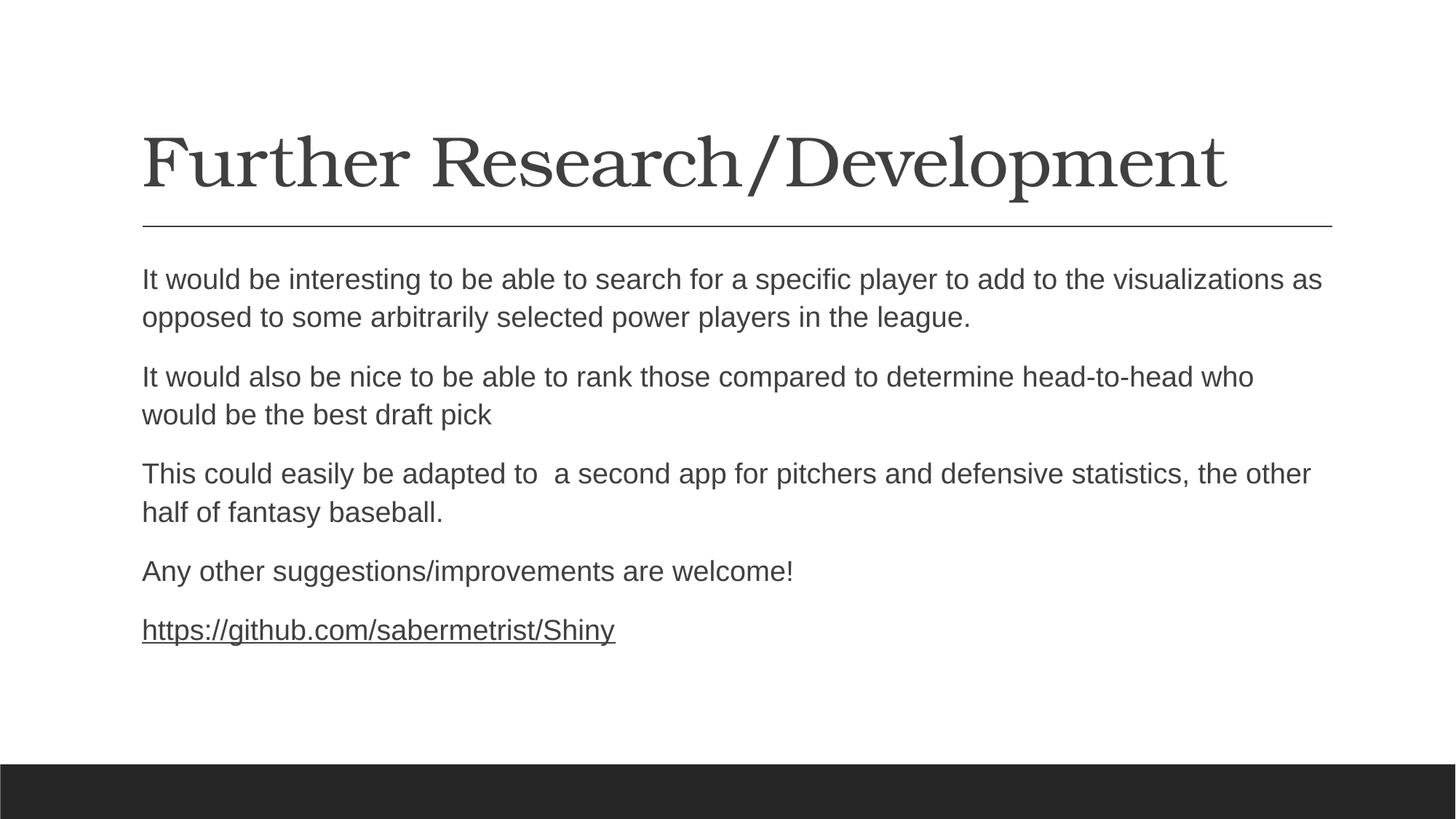

# Further Research/Development
It would be interesting to be able to search for a specific player to add to the visualizations as opposed to some arbitrarily selected power players in the league.
It would also be nice to be able to rank those compared to determine head-to-head who would be the best draft pick
This could easily be adapted to  a second app for pitchers and defensive statistics, the other half of fantasy baseball.
Any other suggestions/improvements are welcome!
https://github.com/sabermetrist/Shiny